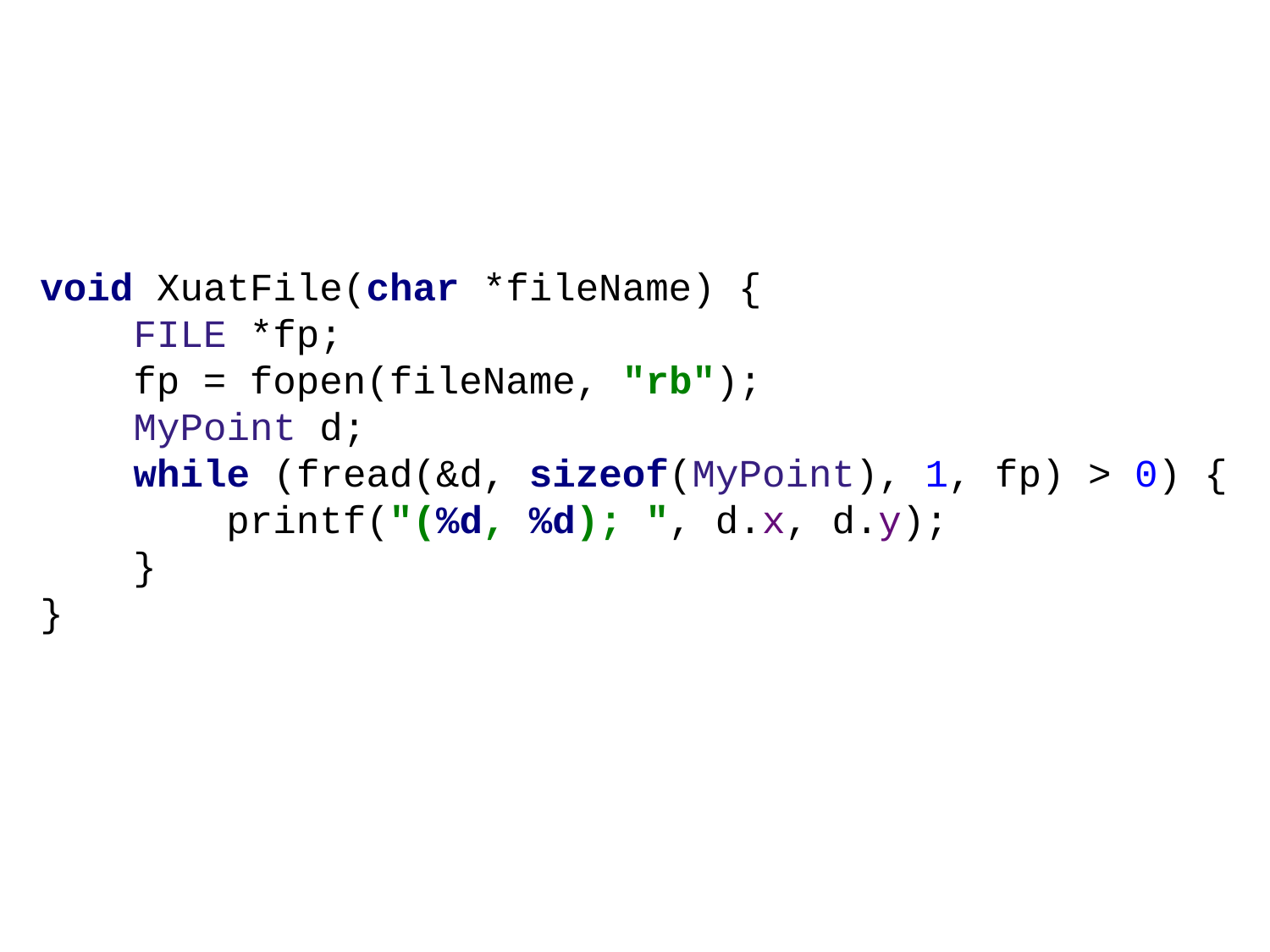

void XuatFile(char *fileName) {
    FILE *fp;
    fp = fopen(fileName, "rb");
    MyPoint d;
    while (fread(&d, sizeof(MyPoint), 1, fp) > 0) {
        printf("(%d, %d); ", d.x, d.y);
    }
}